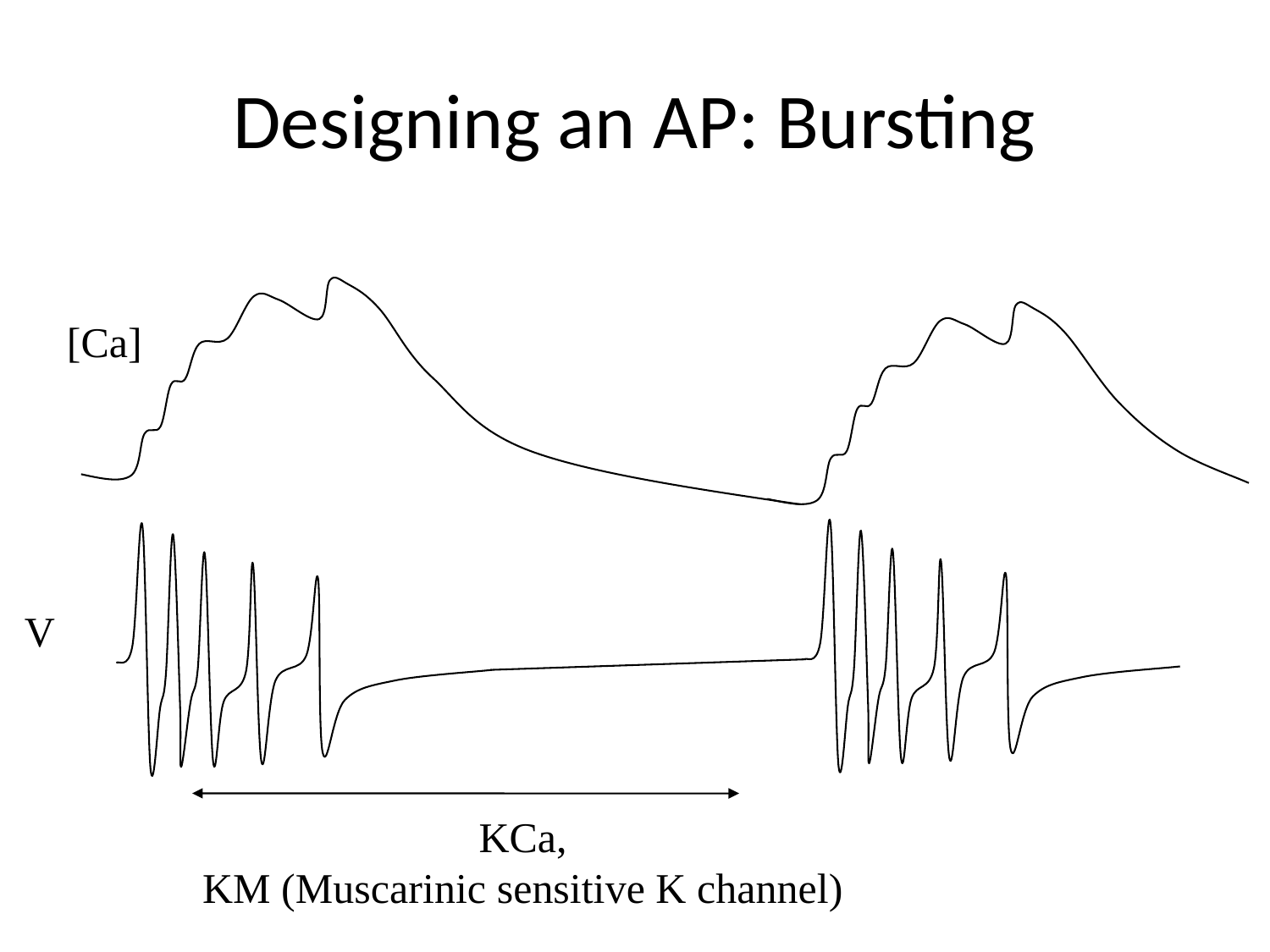

# Designing an AP: Bursting

[Ca]

V

KCa,
KM (Muscarinic sensitive K channel)